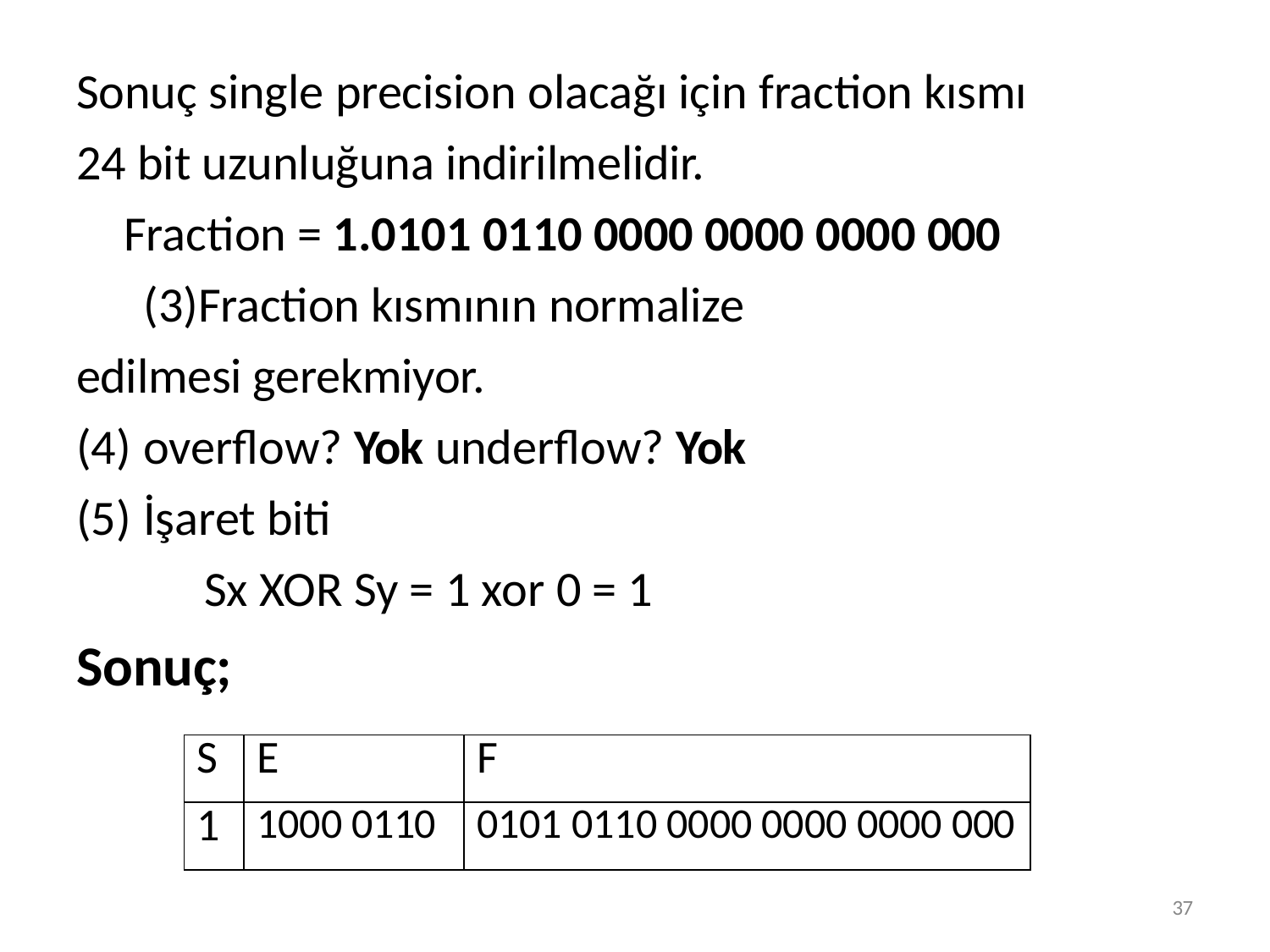

Sonuç single precision olacağı için fraction kısmı 24 bit uzunluğuna indirilmelidir.
# Fraction = 1.0101 0110 0000 0000 0000 000
Fraction kısmının normalize edilmesi gerekmiyor.
overflow? Yok underflow? Yok
İşaret biti
Sx XOR Sy = 1 xor 0 = 1
Sonuç;
| S | E | F |
| --- | --- | --- |
| 1 | 1000 0110 | 0101 0110 0000 0000 0000 000 |
37